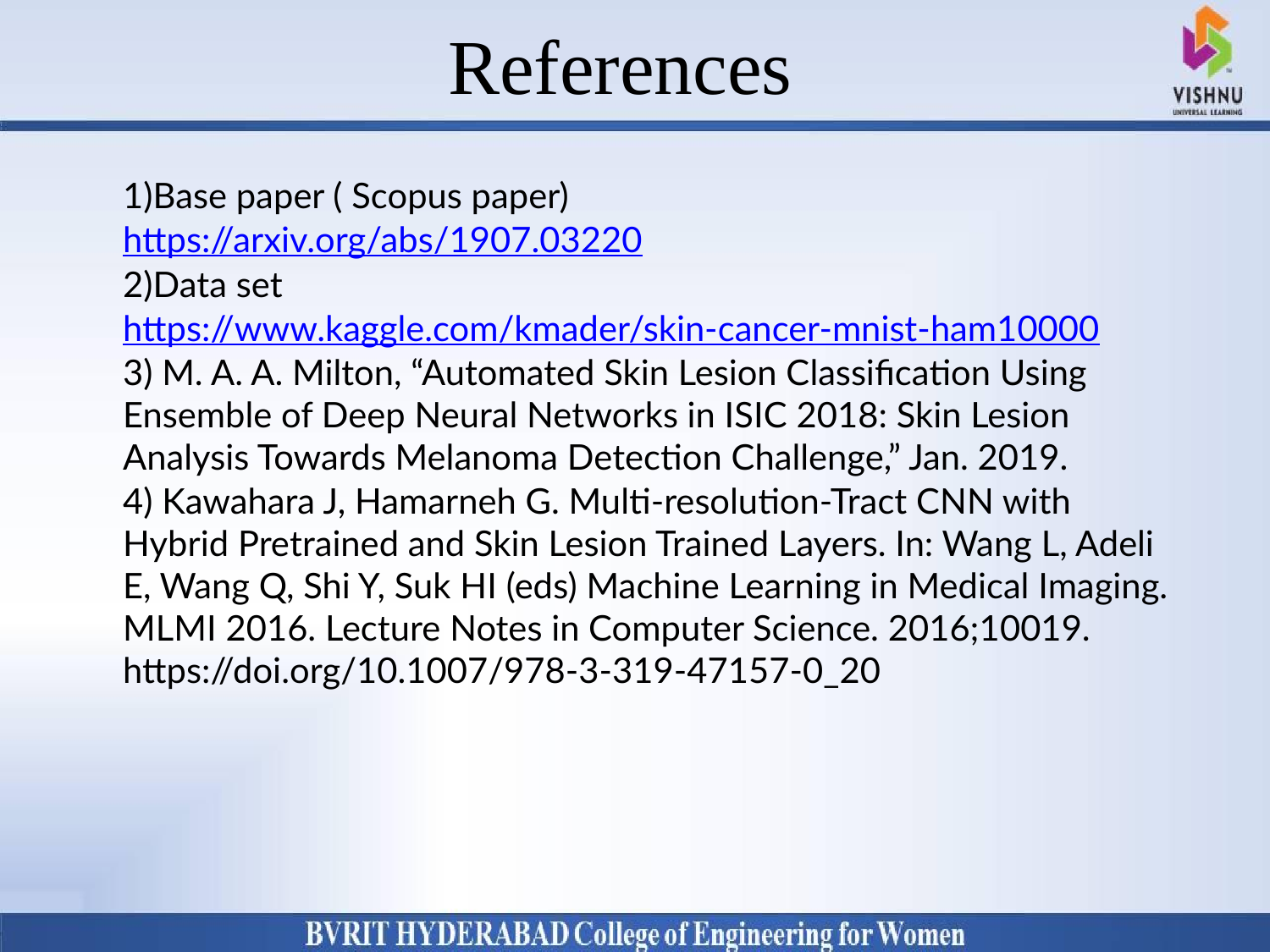

# References

Why Should I Study this course?

Examples

BVRIT HYDERABAD College of Engineering for Women
1)Base paper ( Scopus paper)
https://arxiv.org/abs/1907.03220
2)Data set
https://www.kaggle.com/kmader/skin-cancer-mnist-ham10000
3) M. A. A. Milton, “Automated Skin Lesion Classification Using Ensemble of Deep Neural Networks in ISIC 2018: Skin Lesion Analysis Towards Melanoma Detection Challenge,” Jan. 2019.
4) Kawahara J, Hamarneh G. Multi-resolution-Tract CNN with Hybrid Pretrained and Skin Lesion Trained Layers. In: Wang L, Adeli E, Wang Q, Shi Y, Suk HI (eds) Machine Learning in Medical Imaging. MLMI 2016. Lecture Notes in Computer Science. 2016;10019. https://doi.org/10.1007/978-3-319-47157-0_20